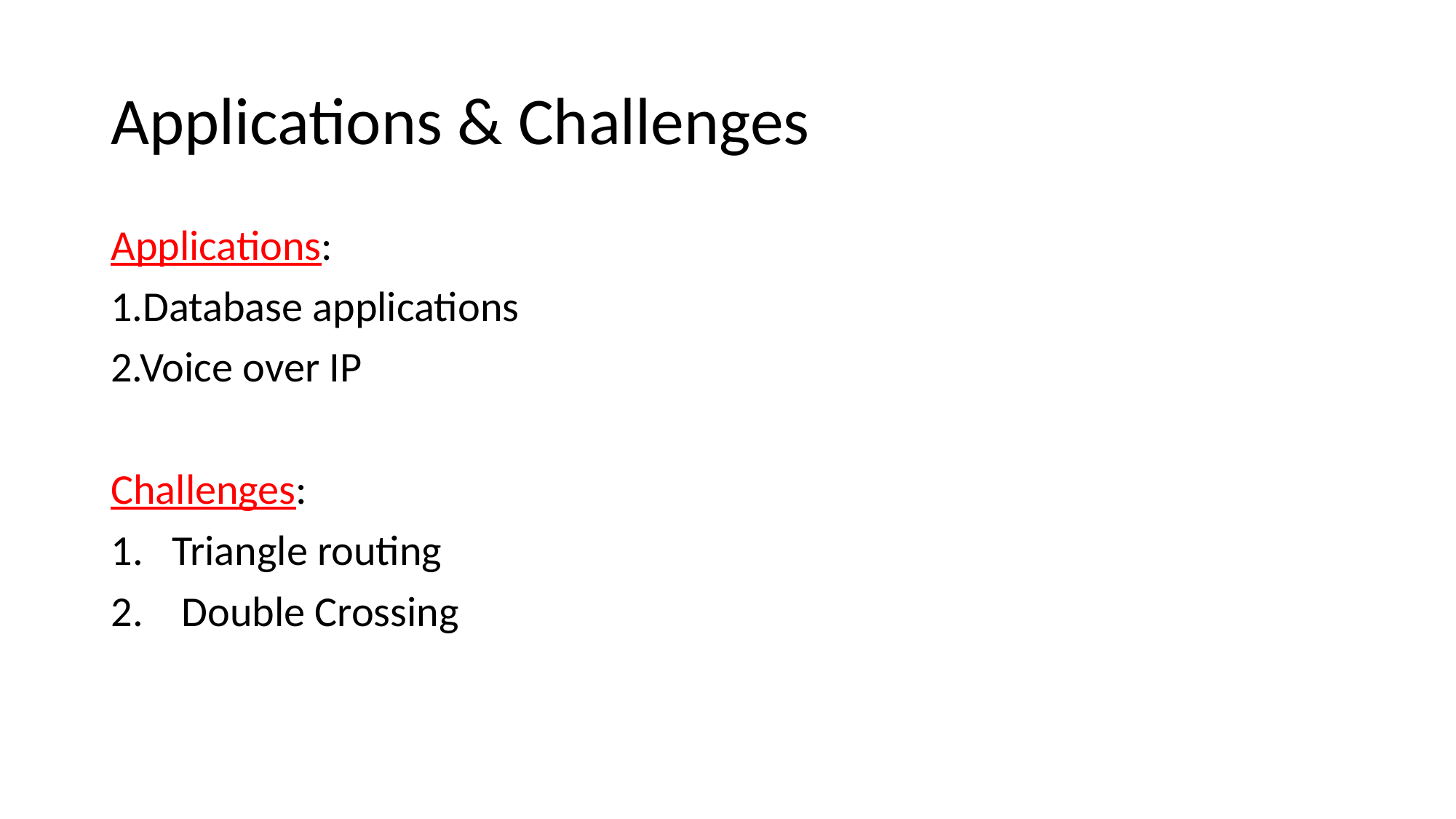

# Applications & Challenges
Applications:
1.Database applications
2.Voice over IP

Challenges:
Triangle routing
 Double Crossing